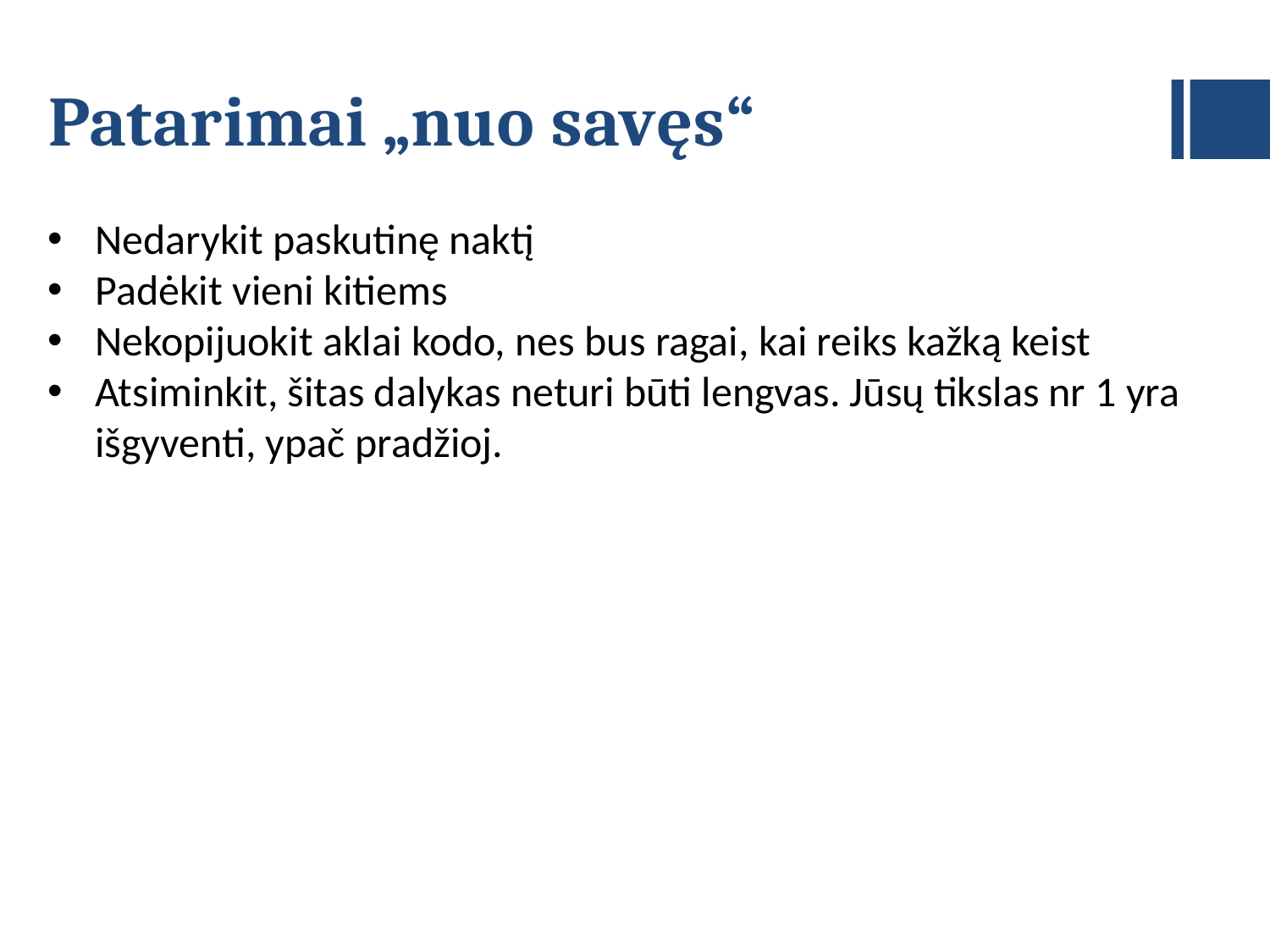

# Patarimai „nuo savęs“
Nedarykit paskutinę naktį
Padėkit vieni kitiems
Nekopijuokit aklai kodo, nes bus ragai, kai reiks kažką keist
Atsiminkit, šitas dalykas neturi būti lengvas. Jūsų tikslas nr 1 yra išgyventi, ypač pradžioj.